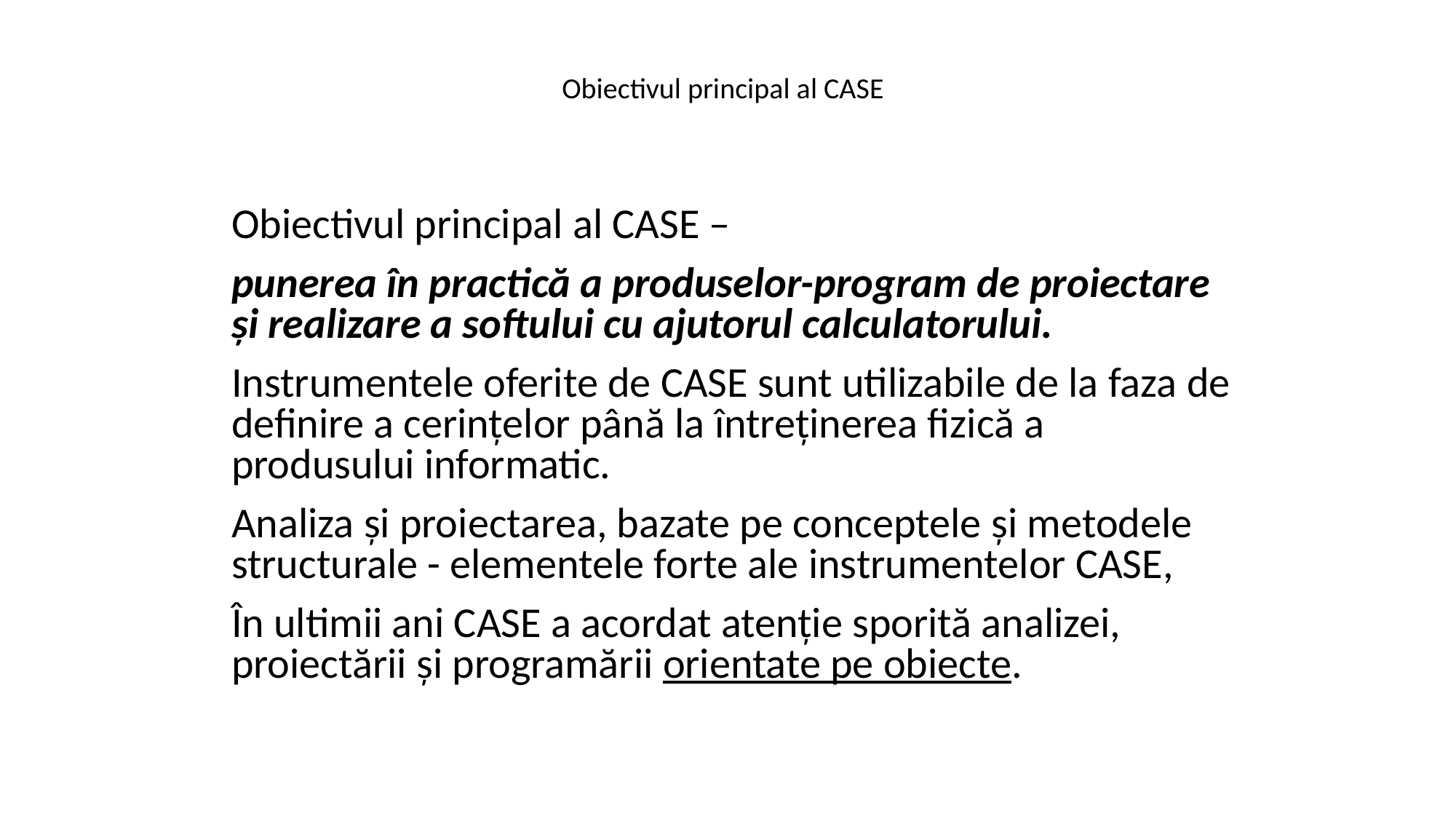

# Obiectivul principal al CASE
Obiectivul principal al CASE –
punerea în practică a produselor-program de proiectare şi realizare a softului cu ajutorul calculatorului.
Instrumentele oferite de CASE sunt utilizabile de la faza de definire a cerinţelor până la întreţinerea fizică a produsului informatic.
Analiza şi proiectarea, bazate pe conceptele şi metodele structurale - elementele forte ale instrumentelor CASE,
În ultimii ani CASE a acordat atenție sporită analizei, proiectării şi programării orientate pe obiecte.